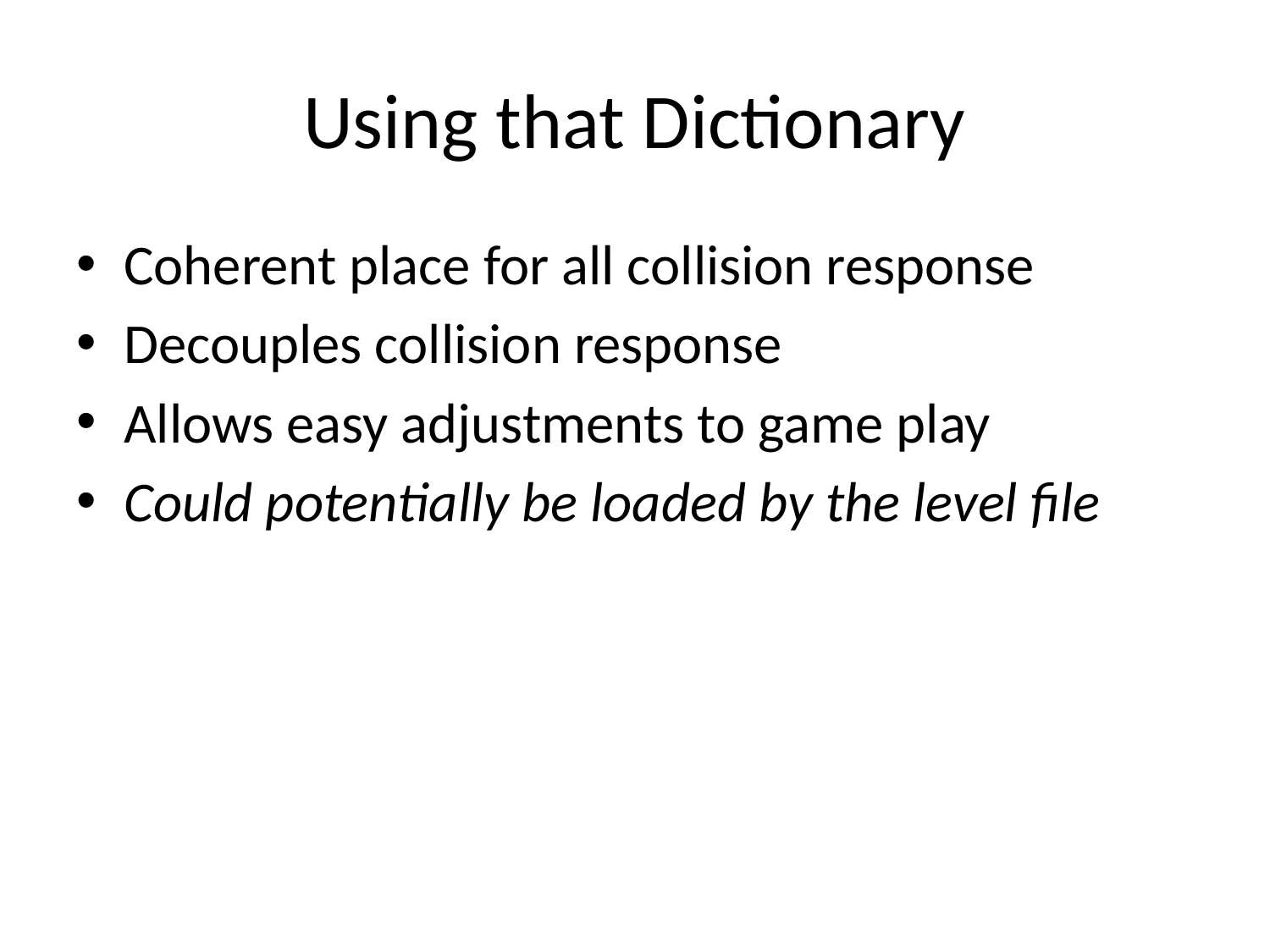

# Using that Dictionary
Coherent place for all collision response
Decouples collision response
Allows easy adjustments to game play
Could potentially be loaded by the level file